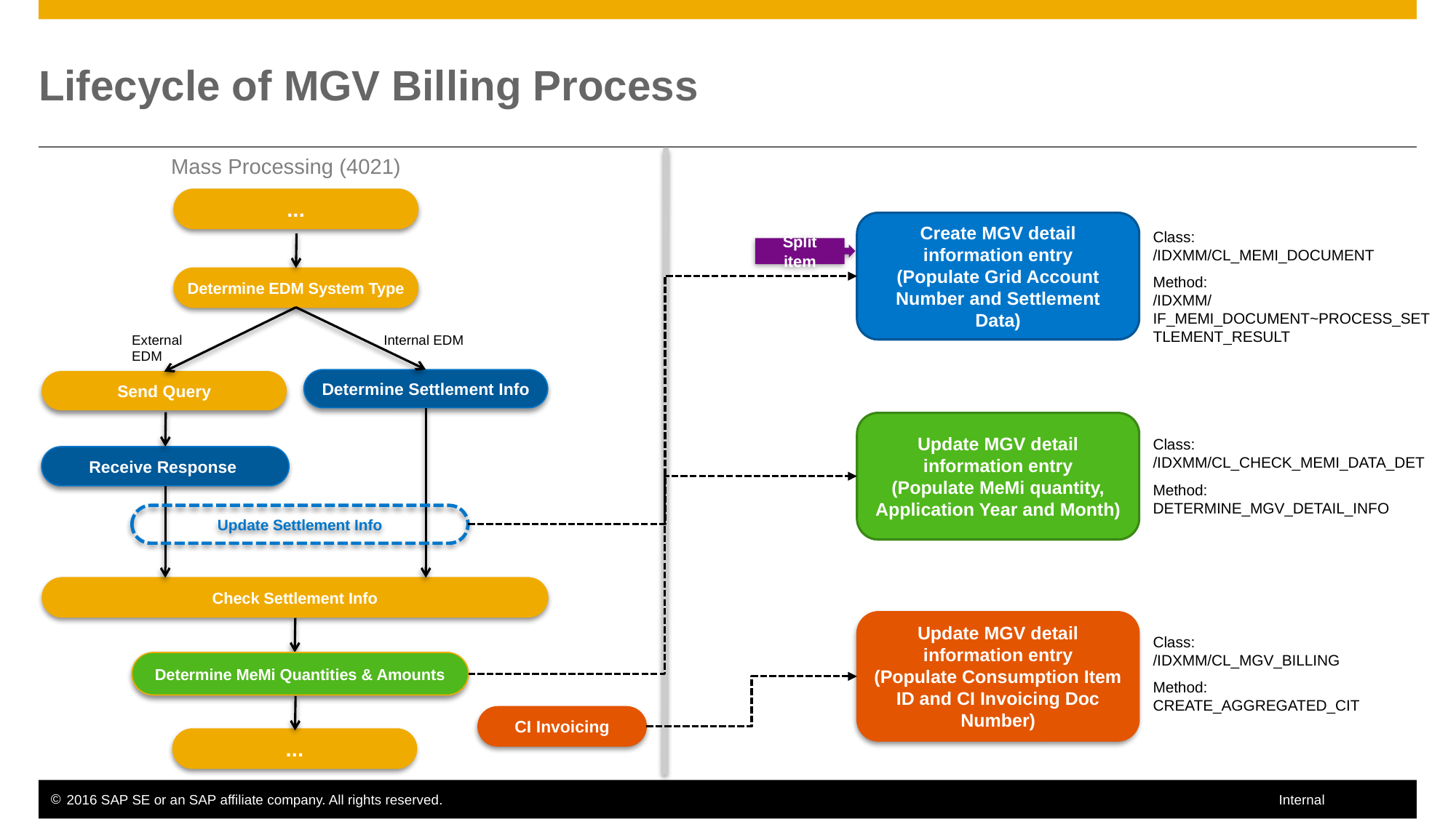

# Lifecycle of MGV Billing Process
Mass Processing (4021)
...
Create MGV detail information entry
(Populate Grid Account Number and Settlement Data)
Class:
/IDXMM/CL_MEMI_DOCUMENT
Method:
/IDXMM/IF_MEMI_DOCUMENT~PROCESS_SETTLEMENT_RESULT
Split item
Determine EDM System Type
External EDM
Internal EDM
Determine Settlement Info
Send Query
Update MGV detail information entry
(Populate MeMi quantity, Application Year and Month)
Class:
/IDXMM/CL_CHECK_MEMI_DATA_DET
Method:
DETERMINE_MGV_DETAIL_INFO
Receive Response
Update Settlement Info
Check Settlement Info
Update MGV detail information entry
(Populate Consumption Item ID and CI Invoicing Doc Number)
Class:
/IDXMM/CL_MGV_BILLING
Method:
CREATE_AGGREGATED_CIT
Determine MeMi Quantities & Amounts
CI Invoicing
...